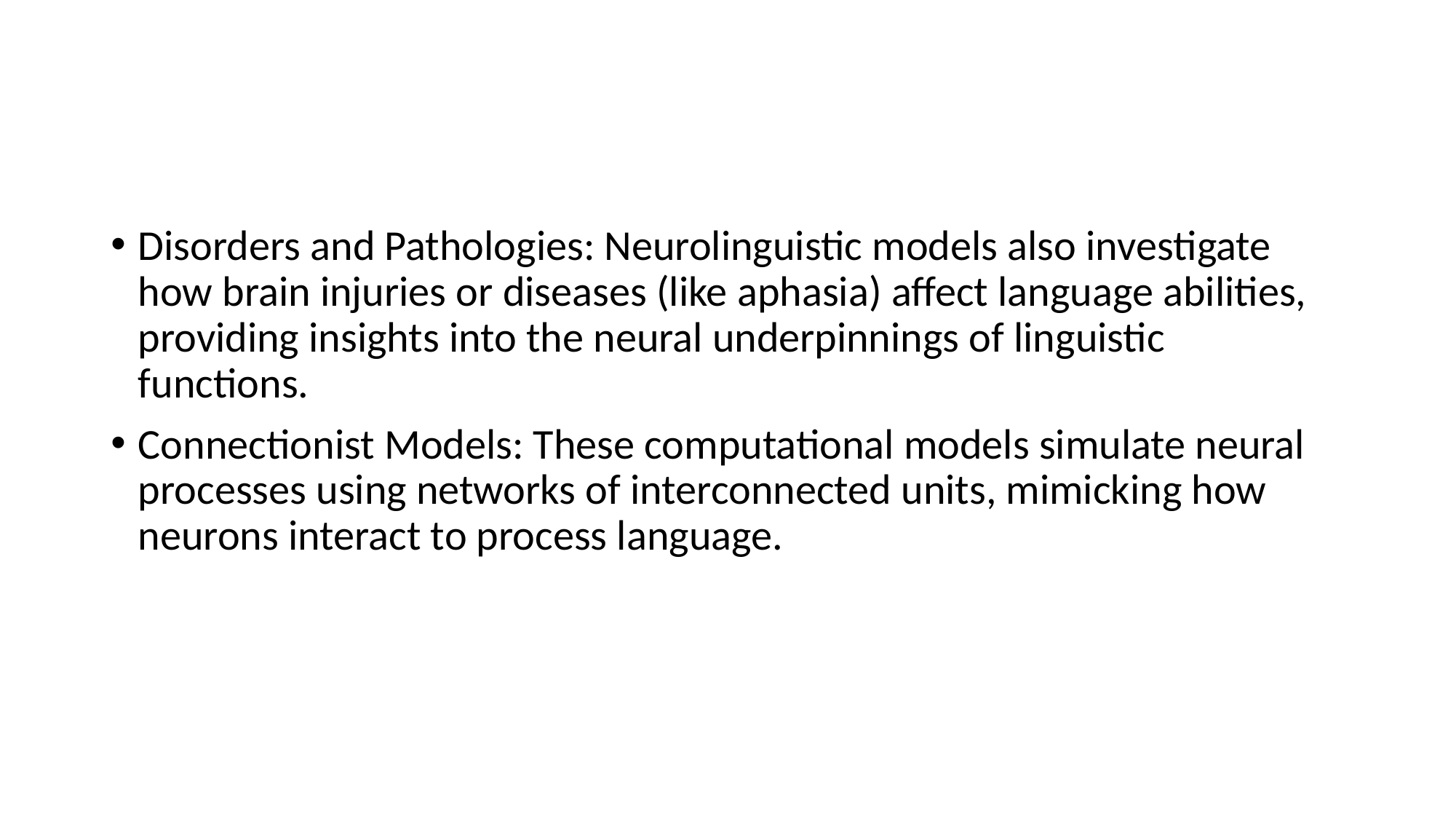

#
Disorders and Pathologies: Neurolinguistic models also investigate how brain injuries or diseases (like aphasia) affect language abilities, providing insights into the neural underpinnings of linguistic functions.
Connectionist Models: These computational models simulate neural processes using networks of interconnected units, mimicking how neurons interact to process language.